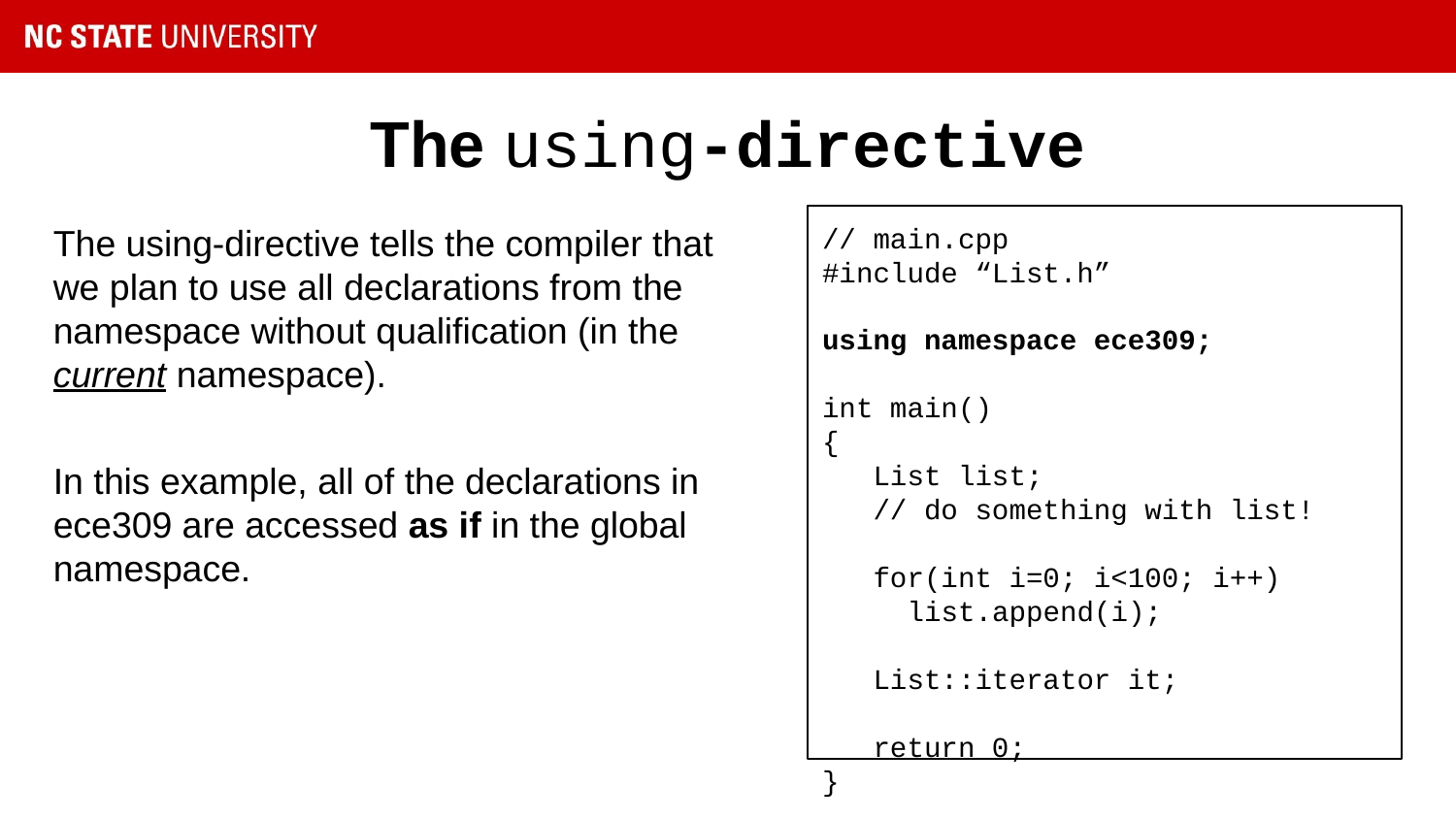

# The using-directive
The using-directive tells the compiler that we plan to use all declarations from the namespace without qualification (in the current namespace).

In this example, all of the declarations in ece309 are accessed as if in the global namespace.
// main.cpp
#include “List.h”

using namespace ece309;

int main()
{
   List list;
   // do something with list!

   for(int i=0; i<100; i++)
     list.append(i);

   List::iterator it;

   return 0;
}